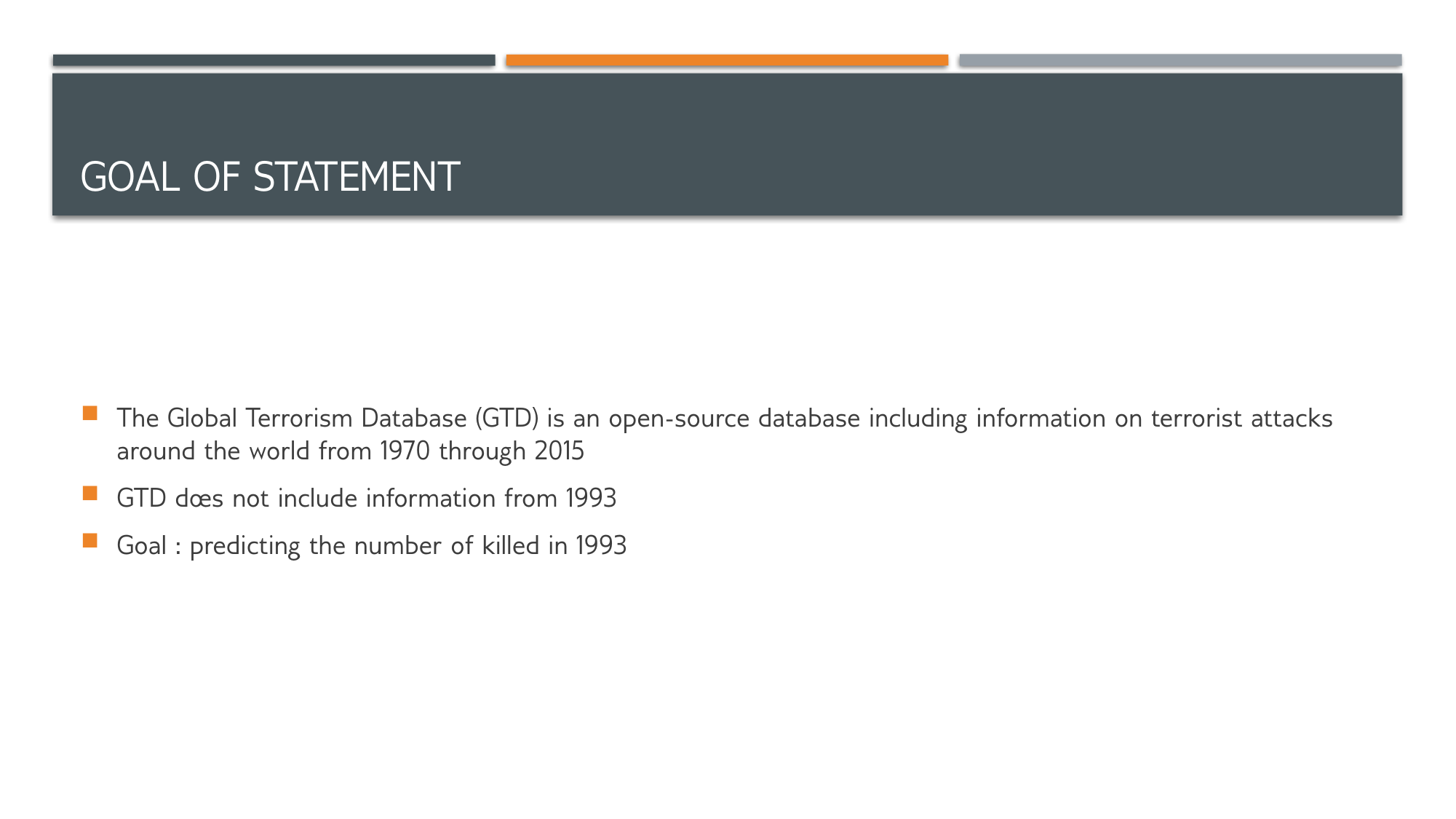

# Goal of statement
The Global Terrorism Database (GTD) is an open-source database including information on terrorist attacks around the world from 1970 through 2015
GTD does not include information from 1993
Goal : predicting the number of killed in 1993